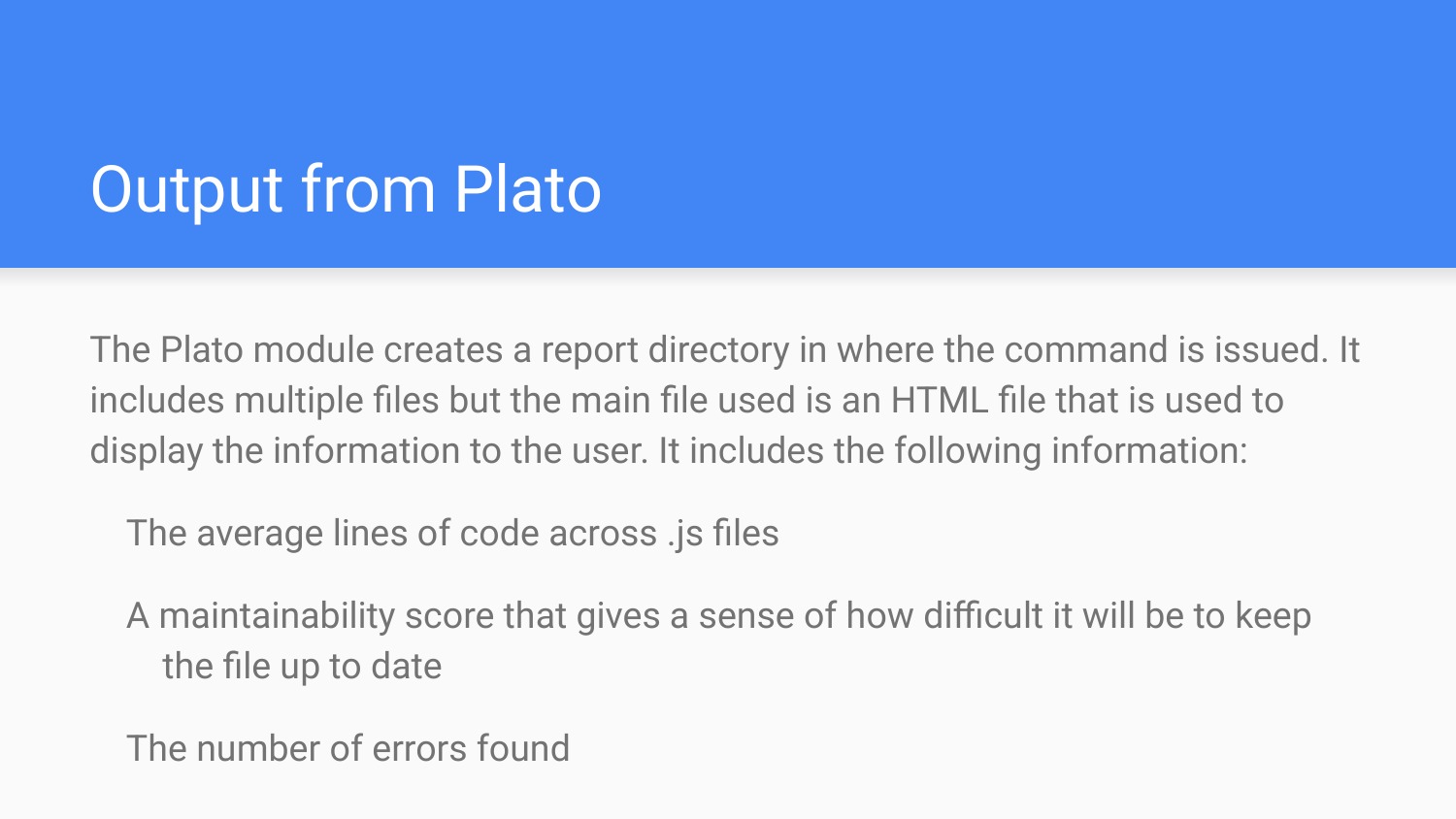

# Output from Plato
The Plato module creates a report directory in where the command is issued. It includes multiple files but the main file used is an HTML file that is used to display the information to the user. It includes the following information:
The average lines of code across .js files
A maintainability score that gives a sense of how difficult it will be to keep the file up to date
The number of errors found